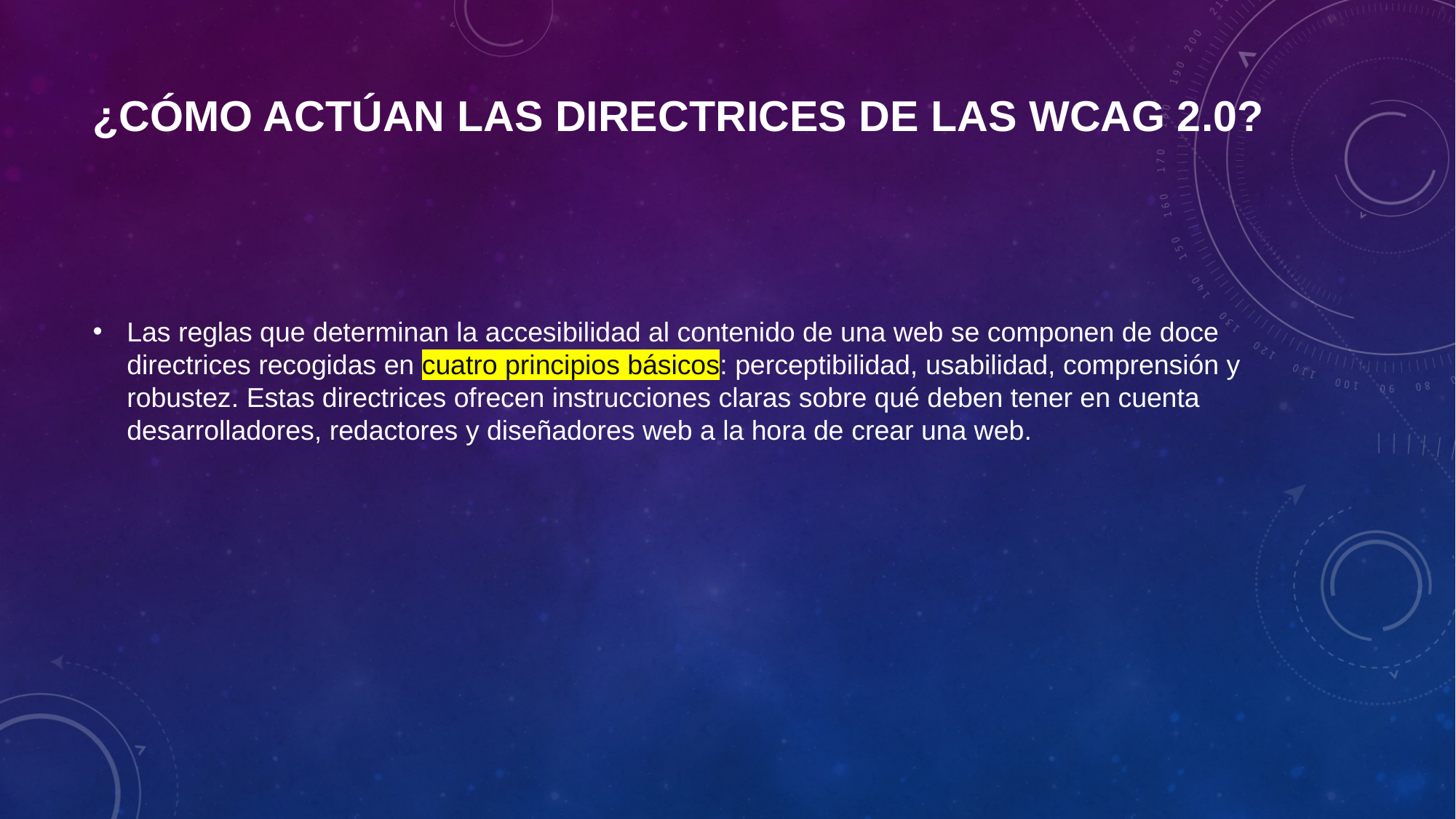

# ¿Cómo actúan las directrices de las WCAG 2.0?
Las reglas que determinan la accesibilidad al contenido de una web se componen de doce directrices recogidas en cuatro principios básicos: perceptibilidad, usabilidad, comprensión y robustez. Estas directrices ofrecen instrucciones claras sobre qué deben tener en cuenta desarrolladores, redactores y diseñadores web a la hora de crear una web.